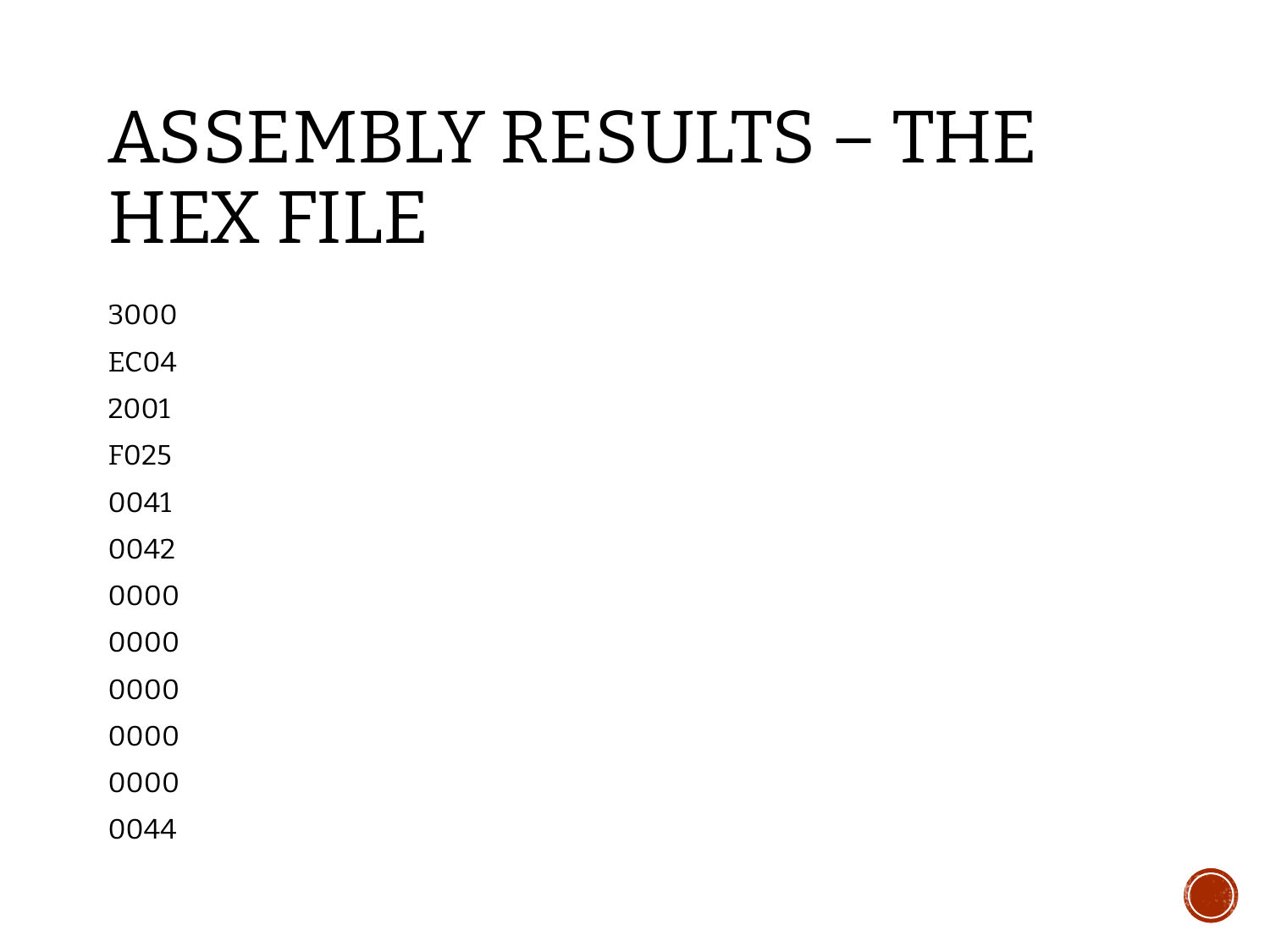

# Assembly Results – The hex file
3000
EC04
2001
F025
0041
0042
0000
0000
0000
0000
0000
0044